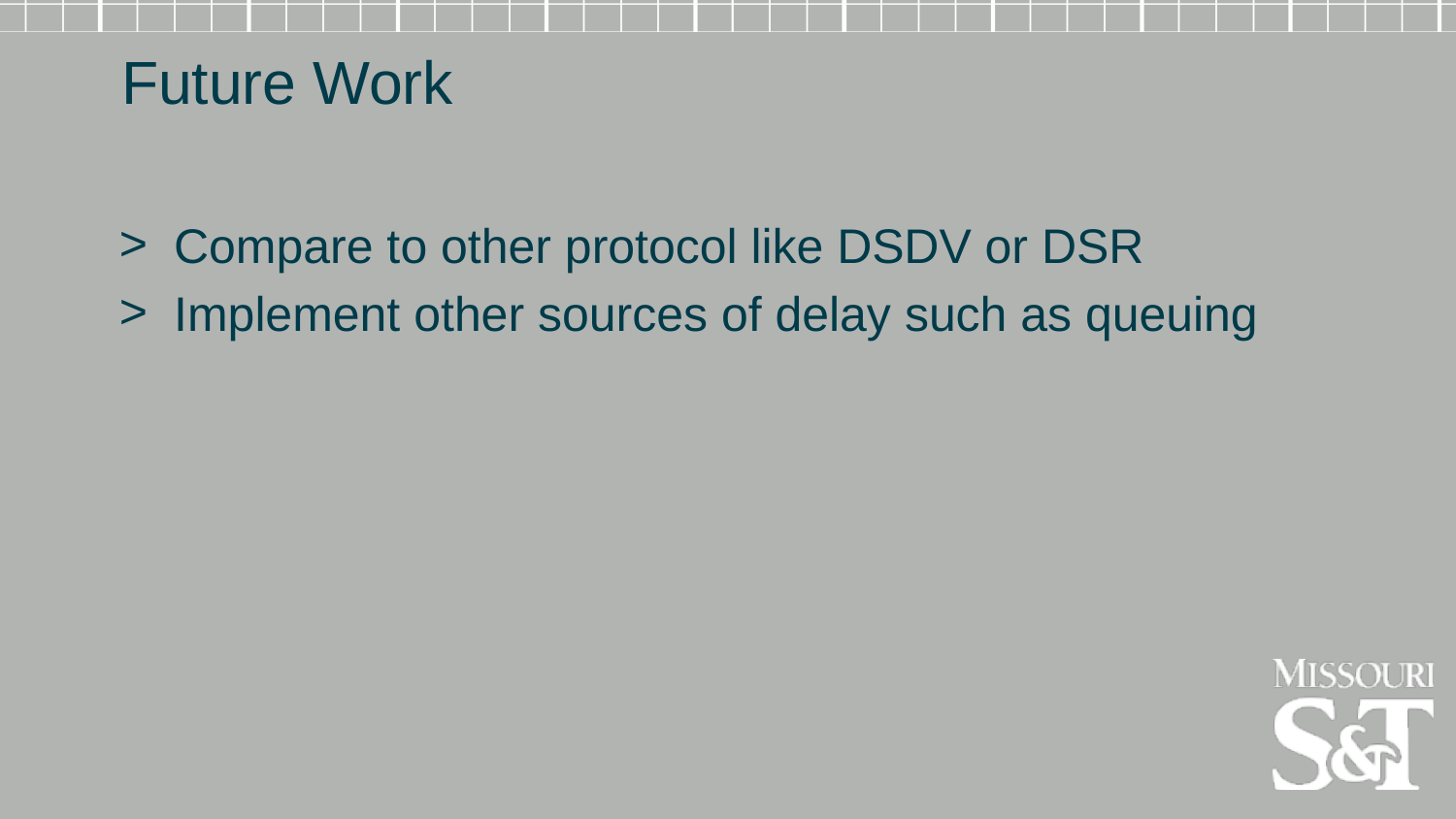

Future Work
Compare to other protocol like DSDV or DSR
Implement other sources of delay such as queuing